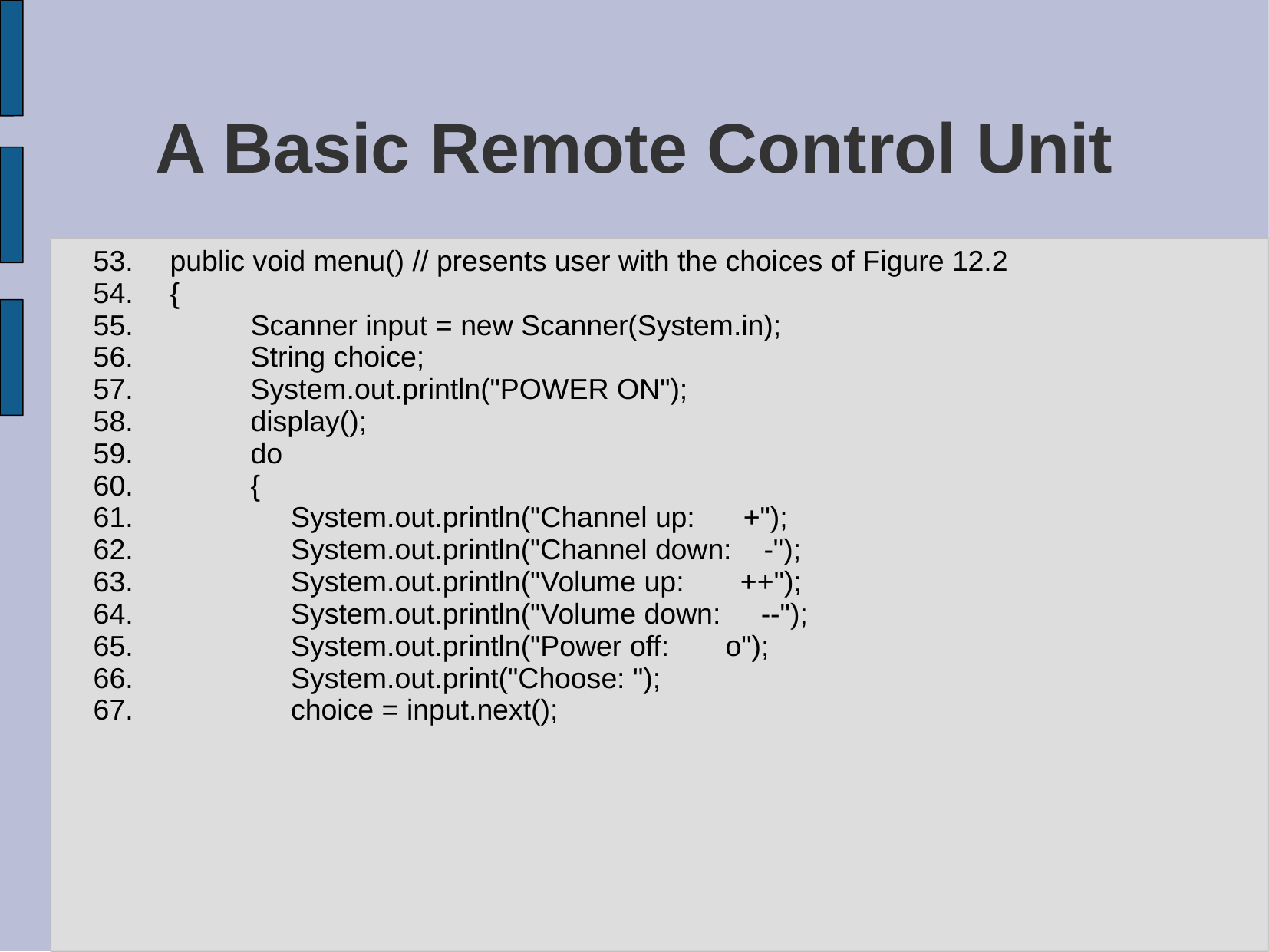

# A Basic Remote Control Unit
public void menu() // presents user with the choices of Figure 12.2
{
          Scanner input = new Scanner(System.in);
          String choice;
          System.out.println("POWER ON");
          display();
          do
          {
               System.out.println("Channel up:      +");
               System.out.println("Channel down:    -");
               System.out.println("Volume up:       ++");
               System.out.println("Volume down:     --");
               System.out.println("Power off:       o");
               System.out.print("Choose: ");
               choice = input.next();